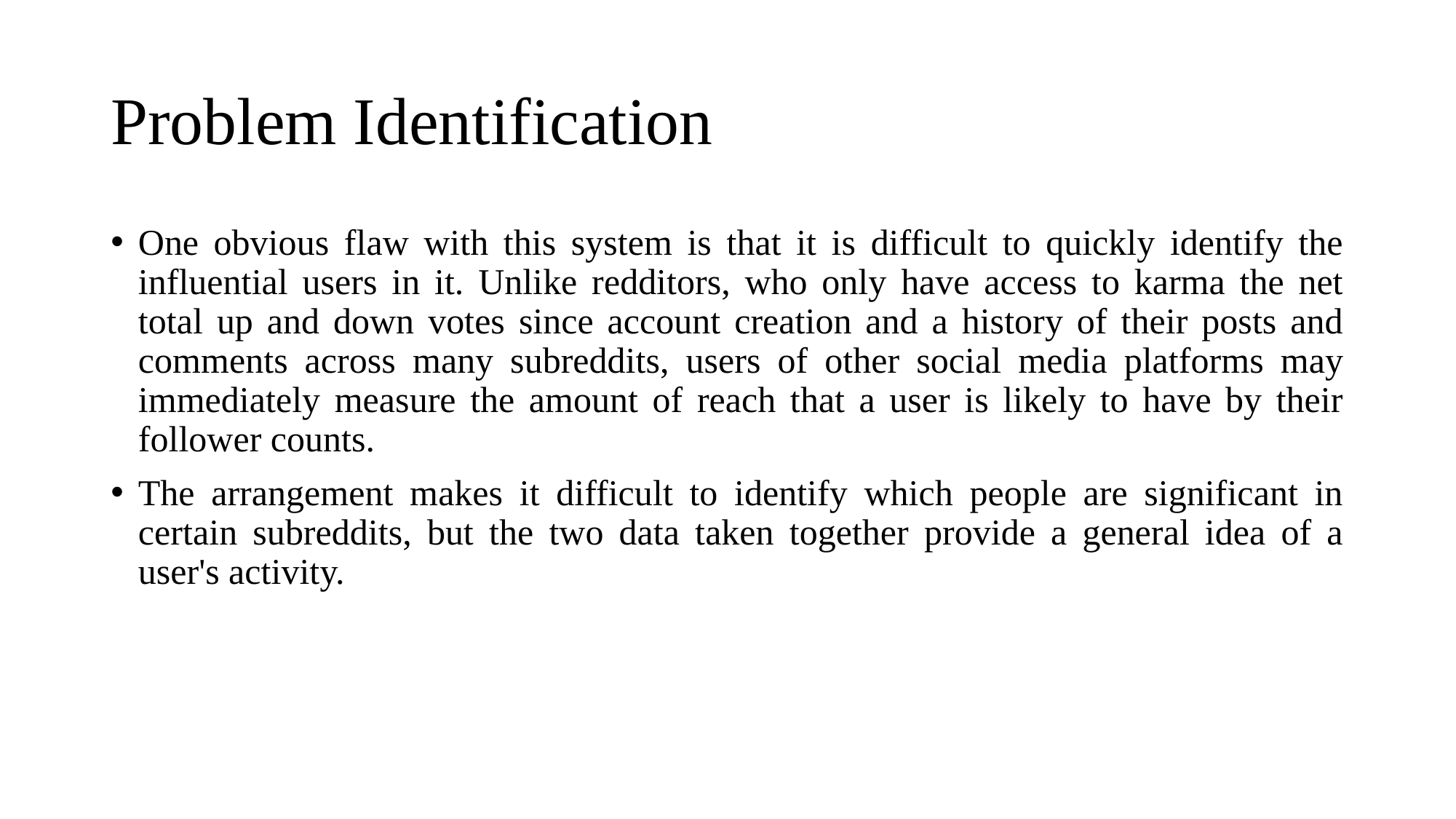

# Problem Identification
One obvious flaw with this system is that it is difficult to quickly identify the influential users in it. Unlike redditors, who only have access to karma the net total up and down votes since account creation and a history of their posts and comments across many subreddits, users of other social media platforms may immediately measure the amount of reach that a user is likely to have by their follower counts.
The arrangement makes it difficult to identify which people are significant in certain subreddits, but the two data taken together provide a general idea of a user's activity.